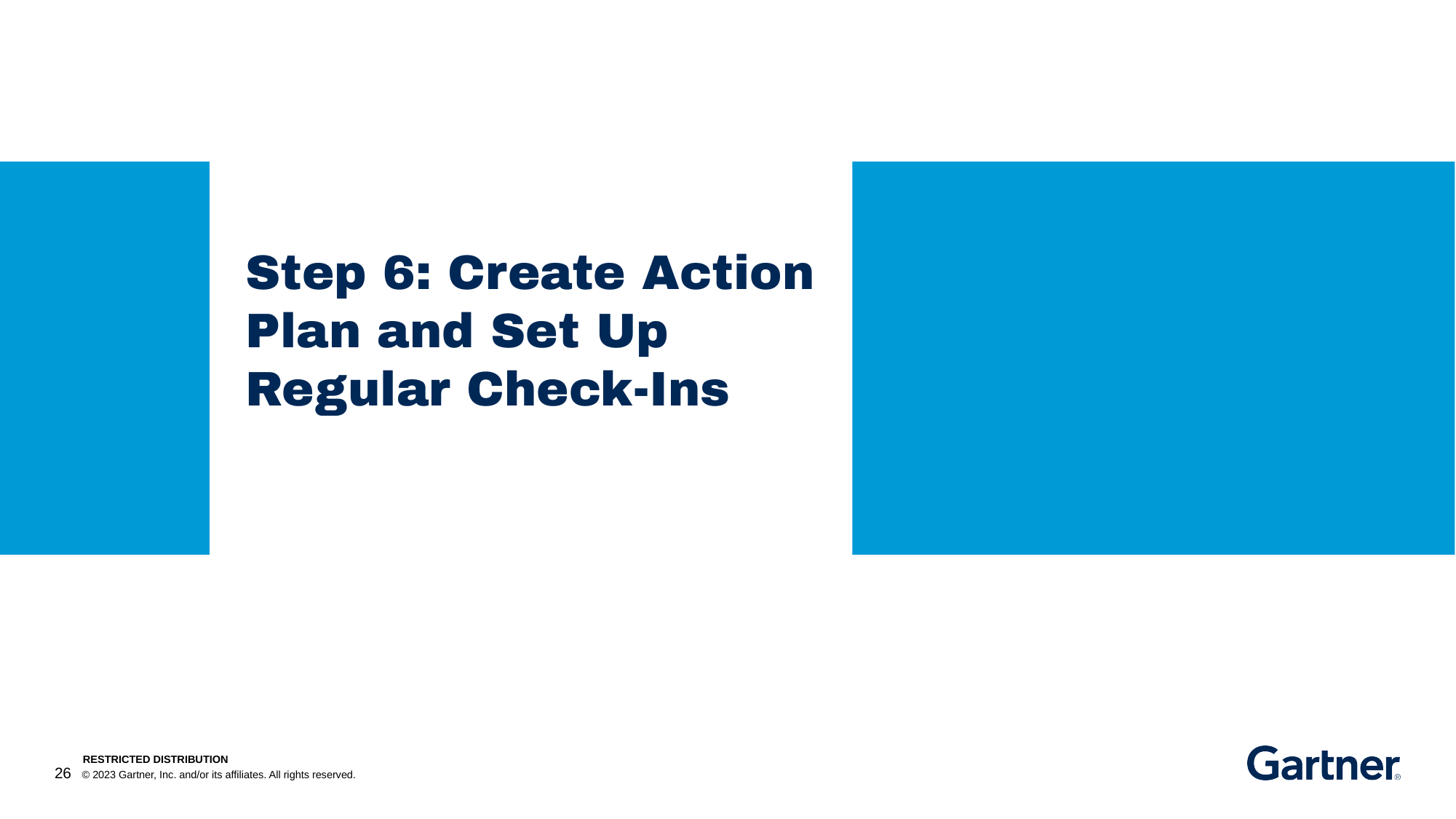

# Step 6: Create Action Plan and Set Up Regular Check-Ins